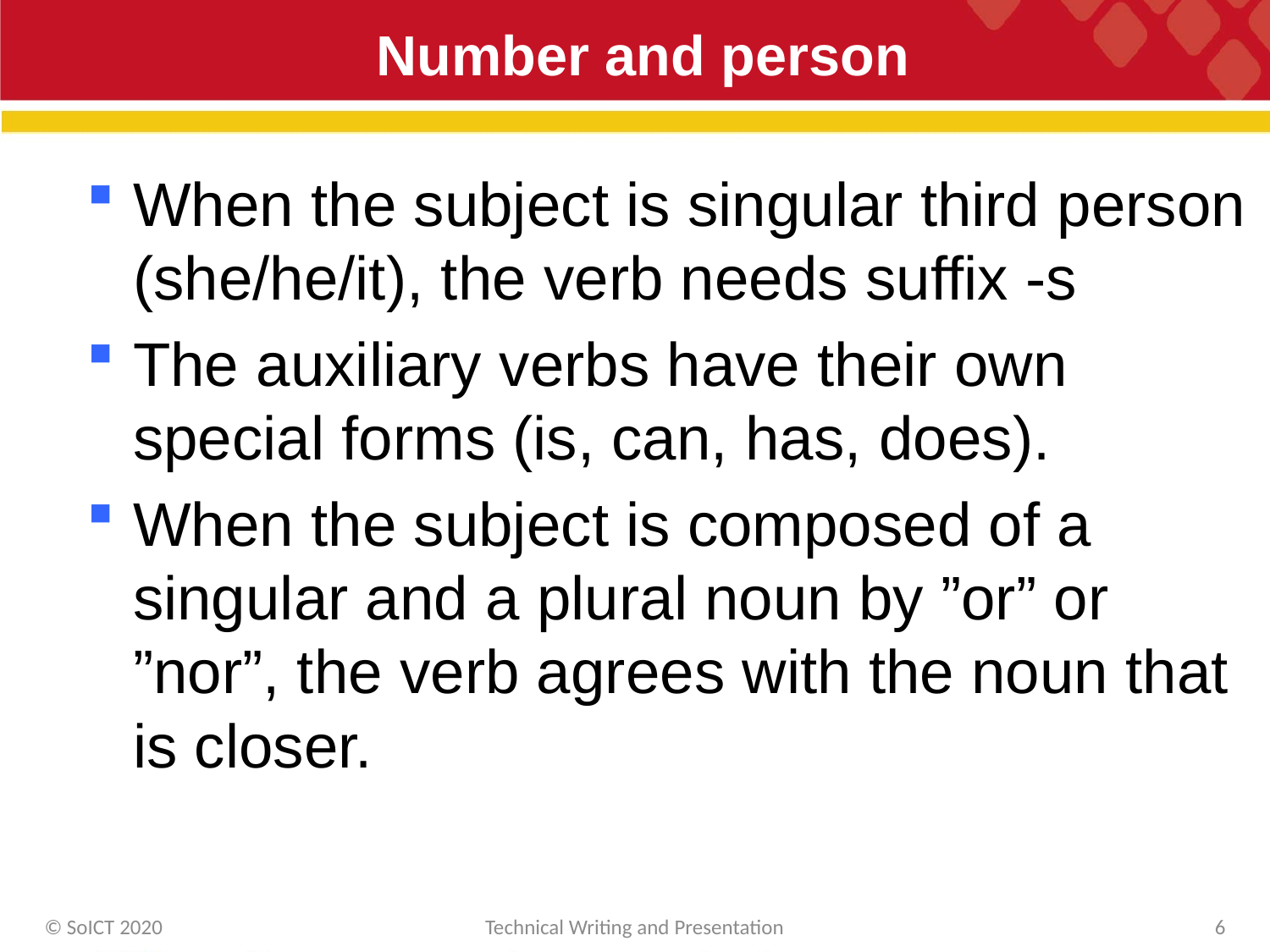

# Number and person
When the subject is singular third person (she/he/it), the verb needs suffix -s
The auxiliary verbs have their own special forms (is, can, has, does).
When the subject is composed of a singular and a plural noun by ”or” or ”nor”, the verb agrees with the noun that is closer.
© SoICT 2020
Technical Writing and Presentation
6